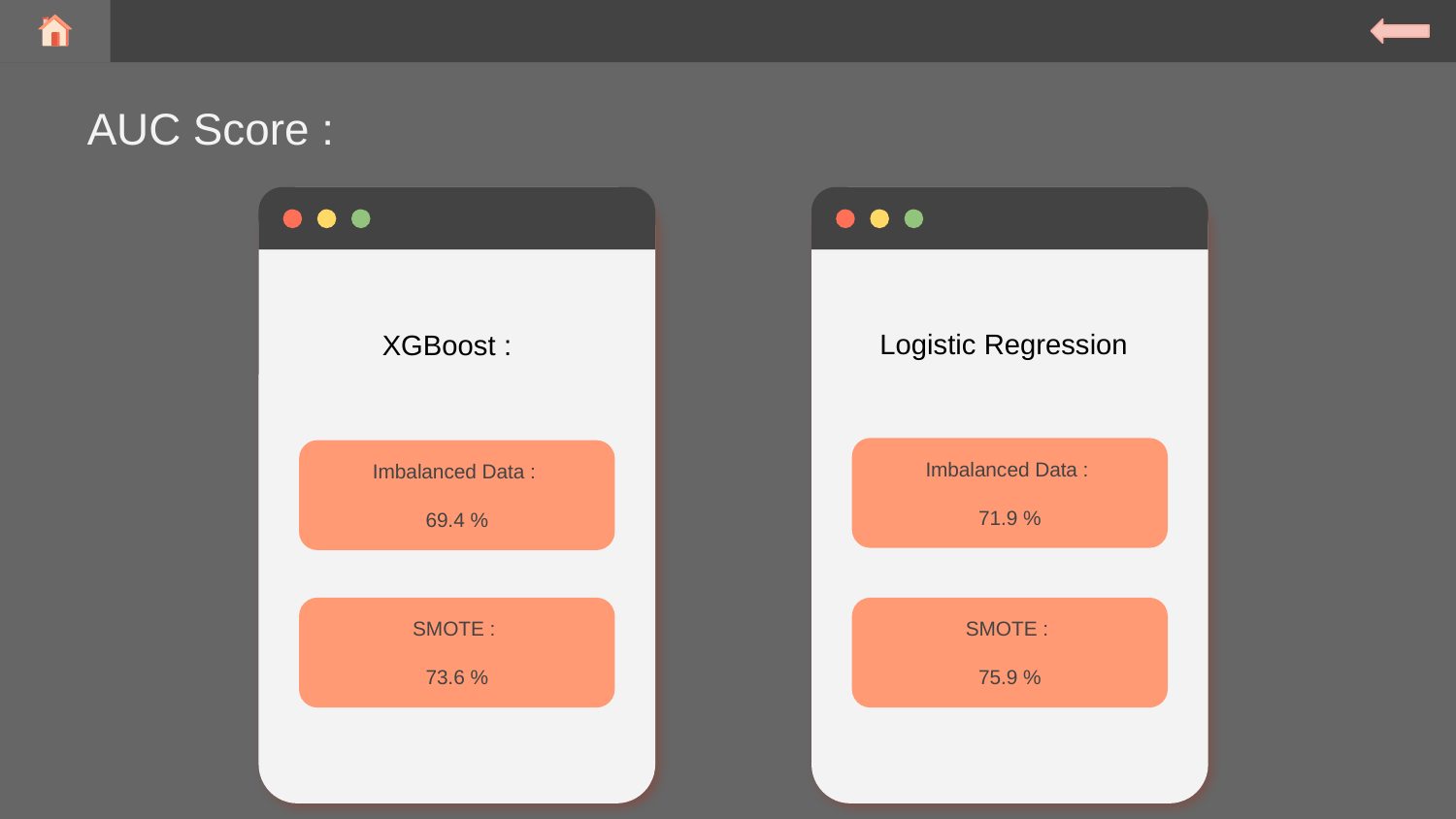

# AUC Score :

XGBoost :
Imbalanced Data :

69.4 %
SMOTE :

73.6 %

Logistic Regression
Imbalanced Data :

71.9 %
SMOTE :

75.9 %